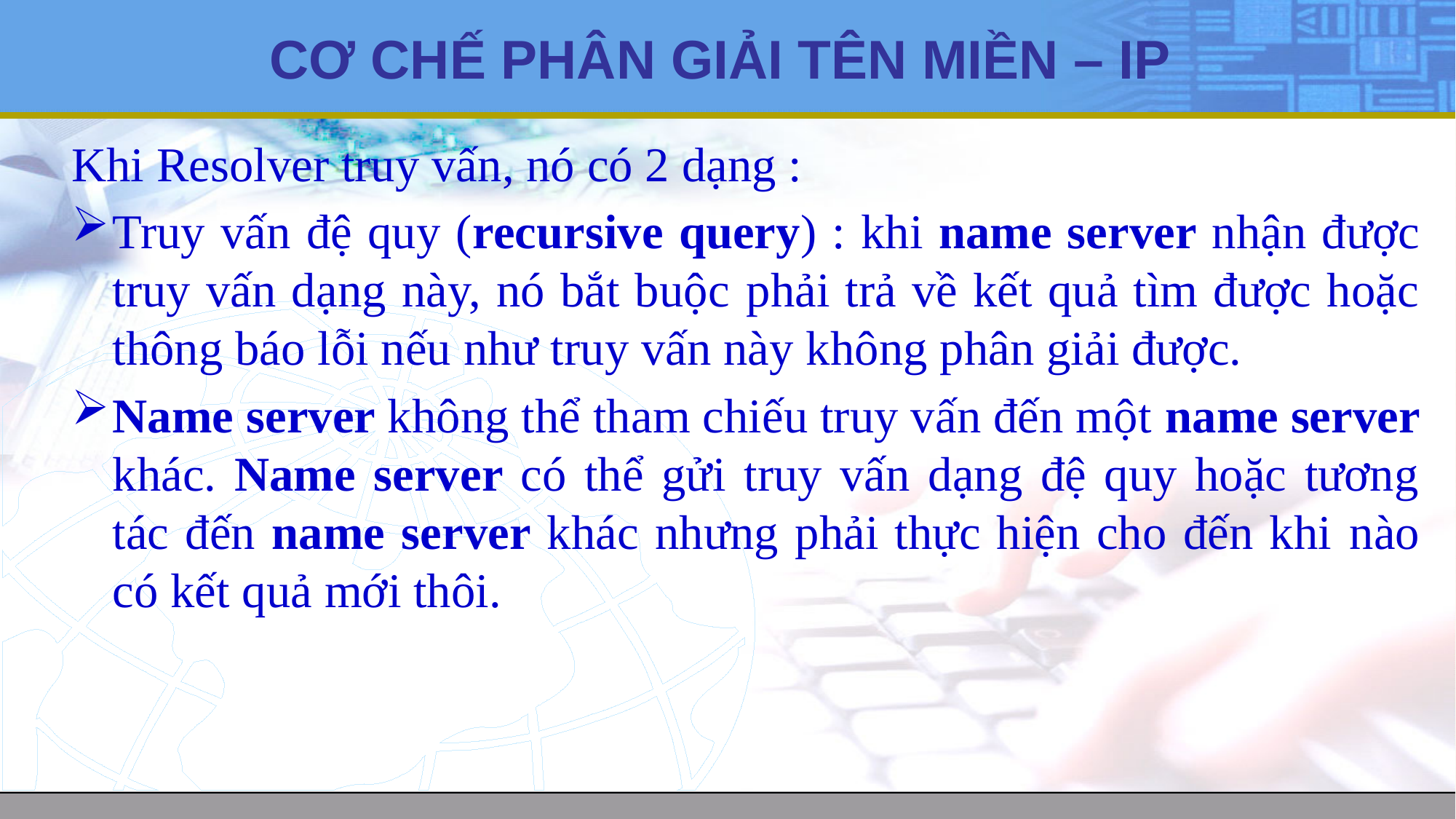

# CƠ CHẾ PHÂN GIẢI TÊN MIỀN – IP
Khi Resolver truy vấn, nó có 2 dạng :
Truy vấn đệ quy (recursive query) : khi name server nhận được truy vấn dạng này, nó bắt buộc phải trả về kết quả tìm được hoặc thông báo lỗi nếu như truy vấn này không phân giải được.
Name server không thể tham chiếu truy vấn đến một name server khác. Name server có thể gửi truy vấn dạng đệ quy hoặc tương tác đến name server khác nhưng phải thực hiện cho đến khi nào có kết quả mới thôi.